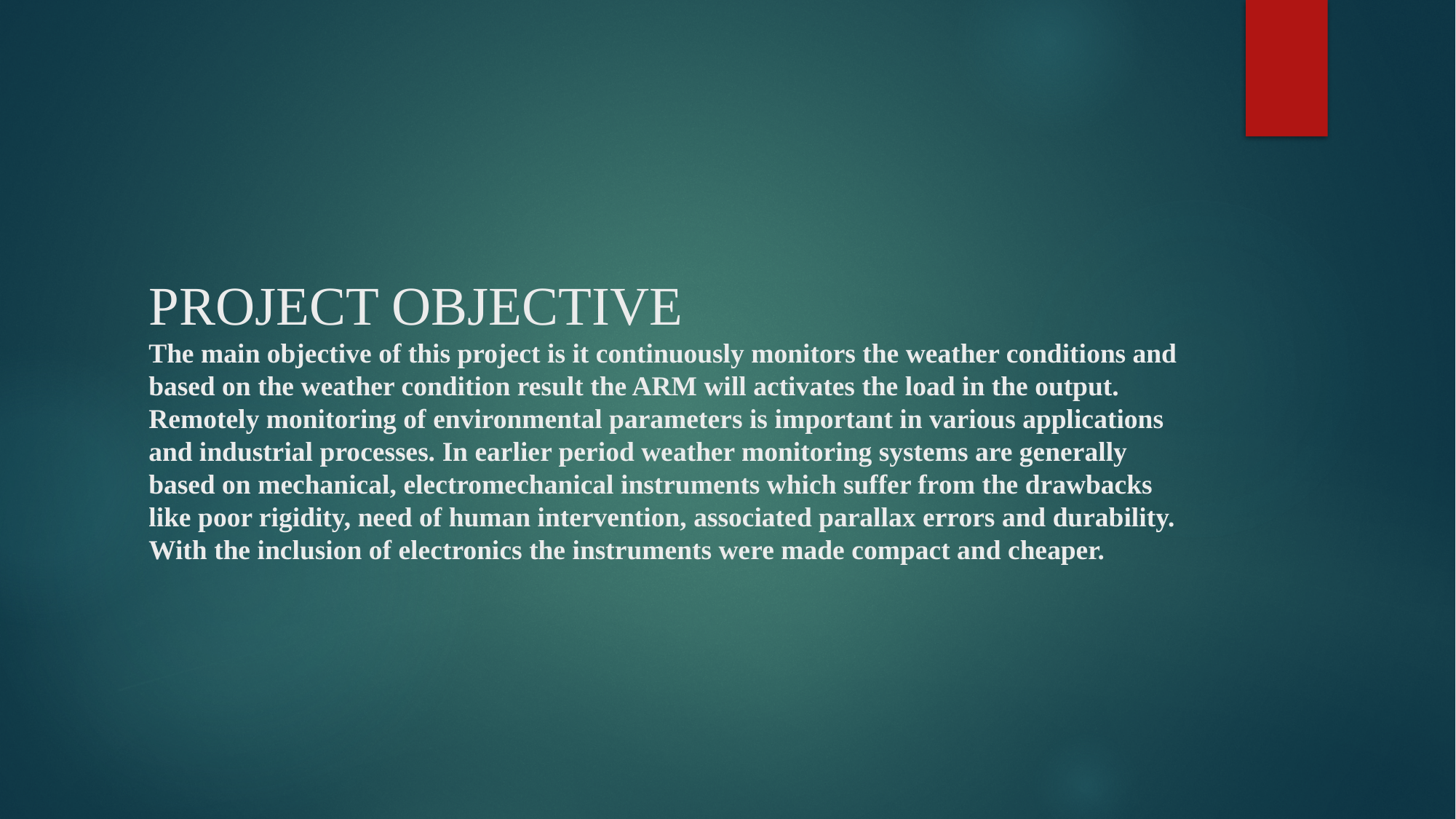

# PROJECT OBJECTIVE The main objective of this project is it continuously monitors the weather conditions and based on the weather condition result the ARM will activates the load in the output. Remotely monitoring of environmental parameters is important in various applications and industrial processes. In earlier period weather monitoring systems are generally based on mechanical, electromechanical instruments which suffer from the drawbacks like poor rigidity, need of human intervention, associated parallax errors and durability. With the inclusion of electronics the instruments were made compact and cheaper.